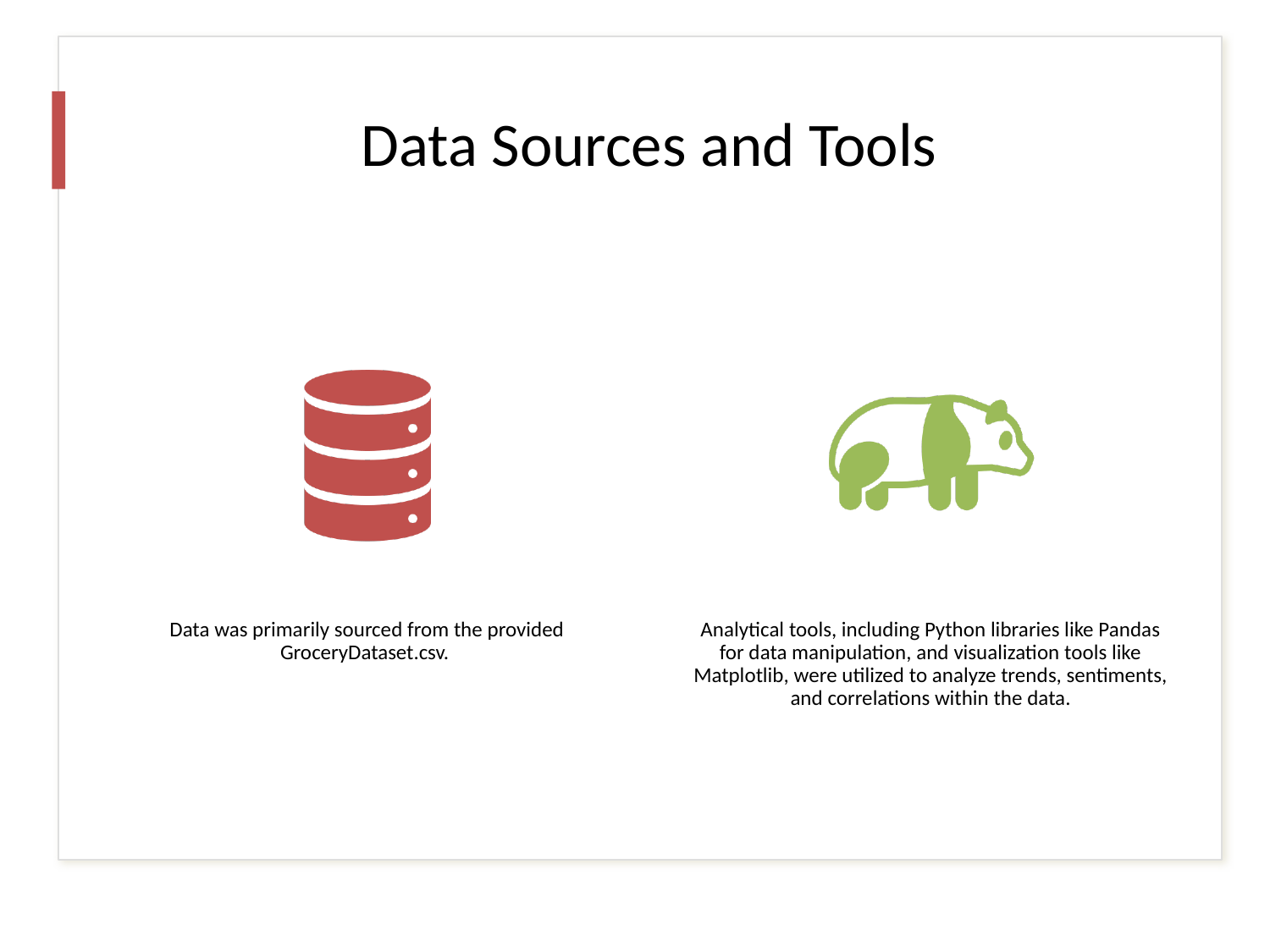

# Data Sources and Tools

Data was primarily sourced from the provided GroceryDataset.csv.
Analytical tools, including Python libraries like Pandas for data manipulation, and visualization tools like Matplotlib, were utilized to analyze trends, sentiments, and correlations within the data.